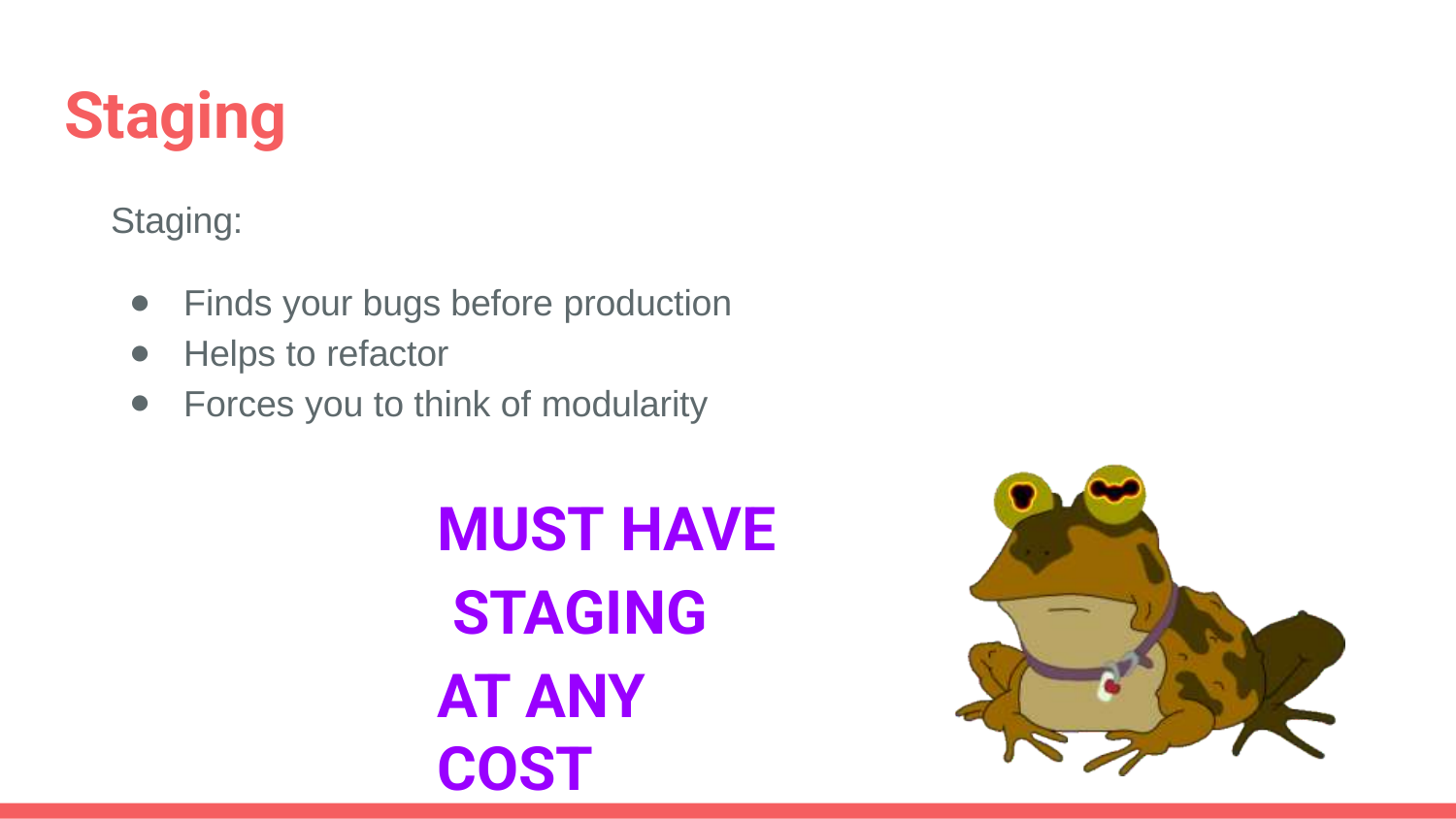

# Staging
Staging:

Finds your bugs before production
Helps to refactor
Forces you to think of modularity

MUST HAVE  STAGING
AT ANY COST